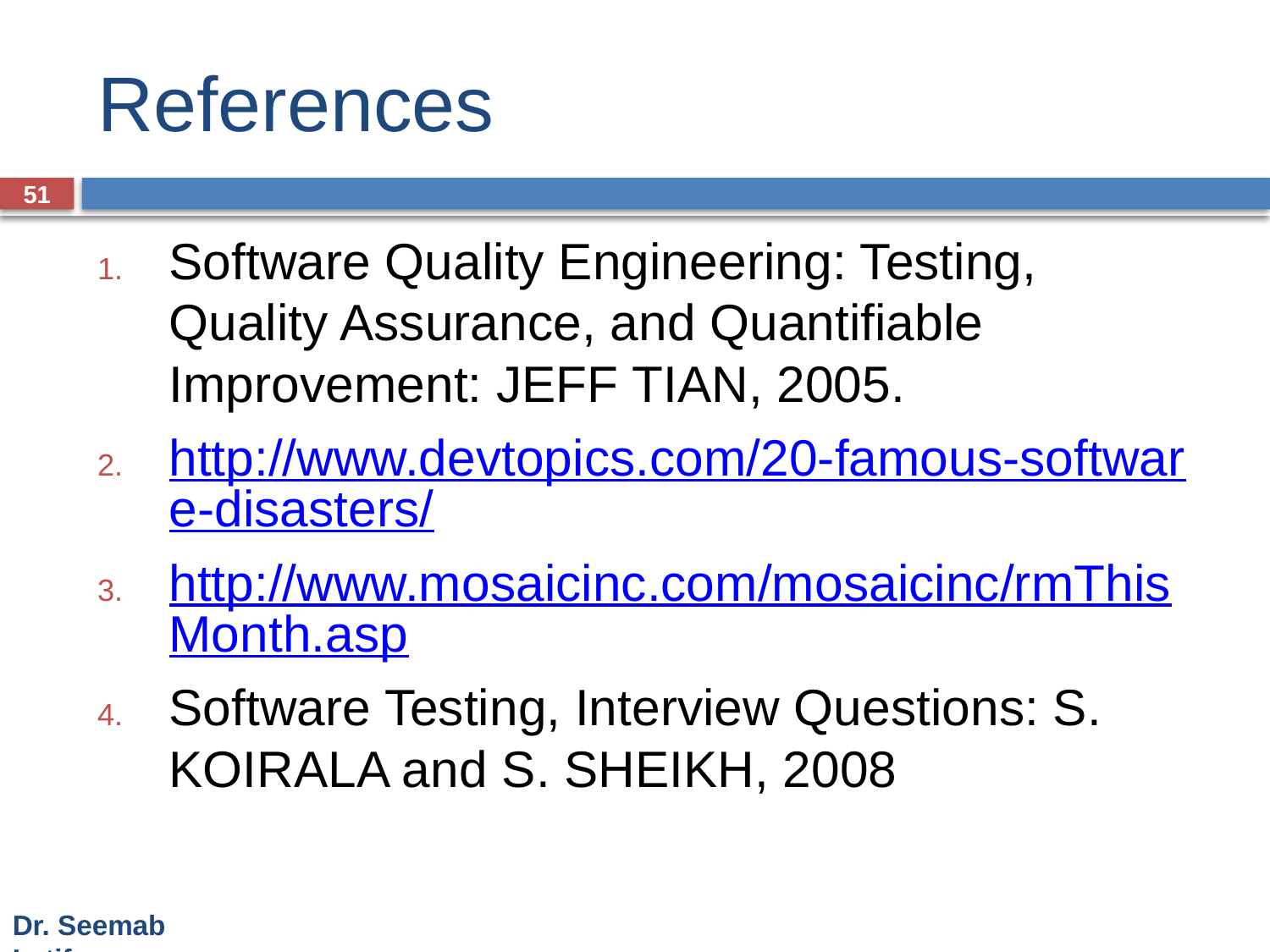

# References
51
Software Quality Engineering: Testing, Quality Assurance, and Quantifiable Improvement: JEFF TIAN, 2005.
http://www.devtopics.com/20-famous-software-disasters/
http://www.mosaicinc.com/mosaicinc/rmThisMonth.asp
Software Testing, Interview Questions: S. KOIRALA and S. SHEIKH, 2008